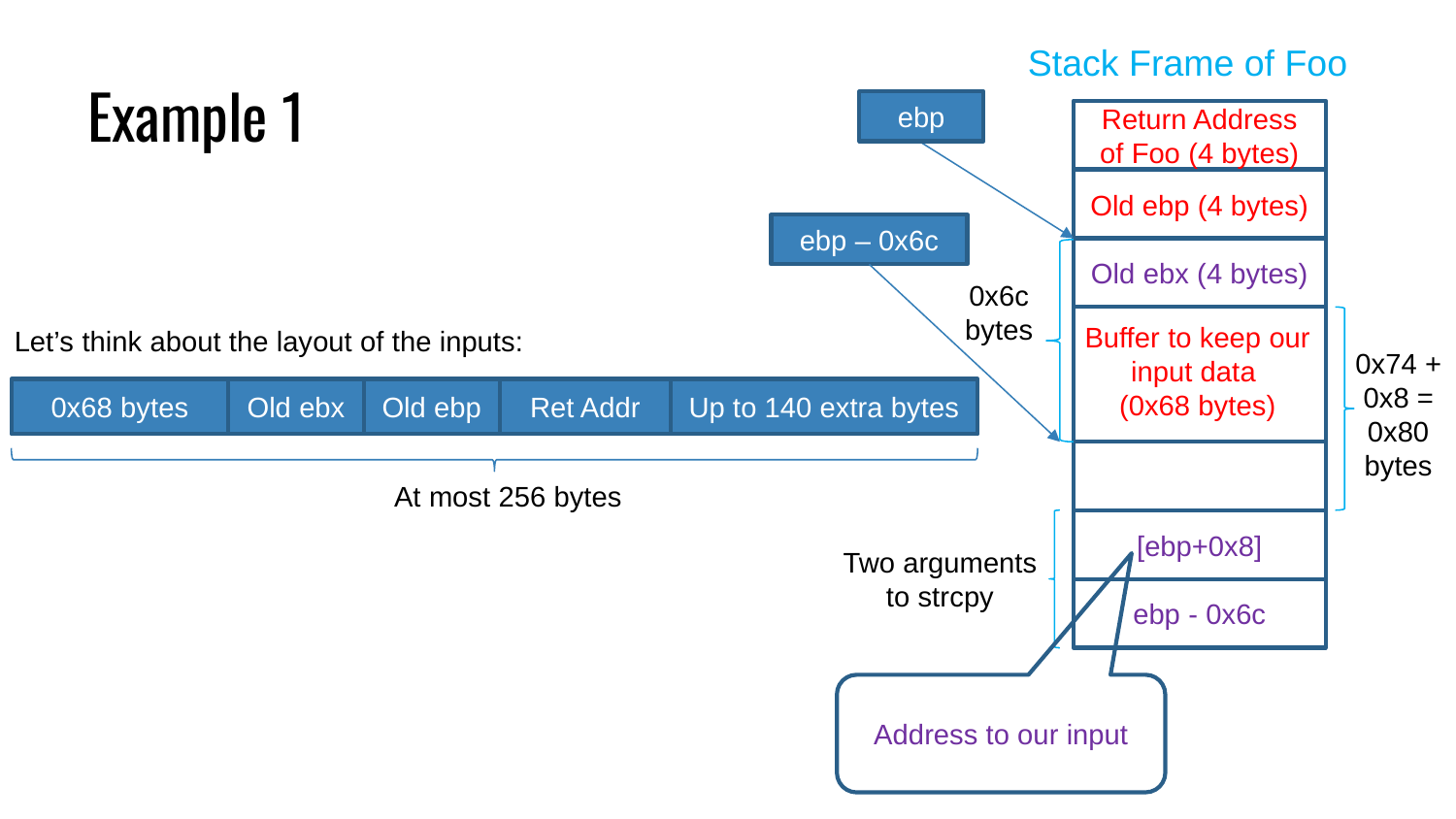

# Example 1
Stack Frame of Foo
ebp
Return Address
of Foo (4 bytes)
Old ebp (4 bytes)
ebp – 0x6c
Old ebx (4 bytes)

0x6c
bytes

Buffer to keep our input data
(0x68 bytes)
Let’s think about the layout of the inputs:
0x74 +
0x8 = 0x80
bytes
0x68 bytes
Old ebp
Ret Addr
Up to 140 extra bytes
Old ebx

At most 256 bytes

[ebp+0x8]
Two arguments to strcpy
ebp - 0x6c
Address to our input